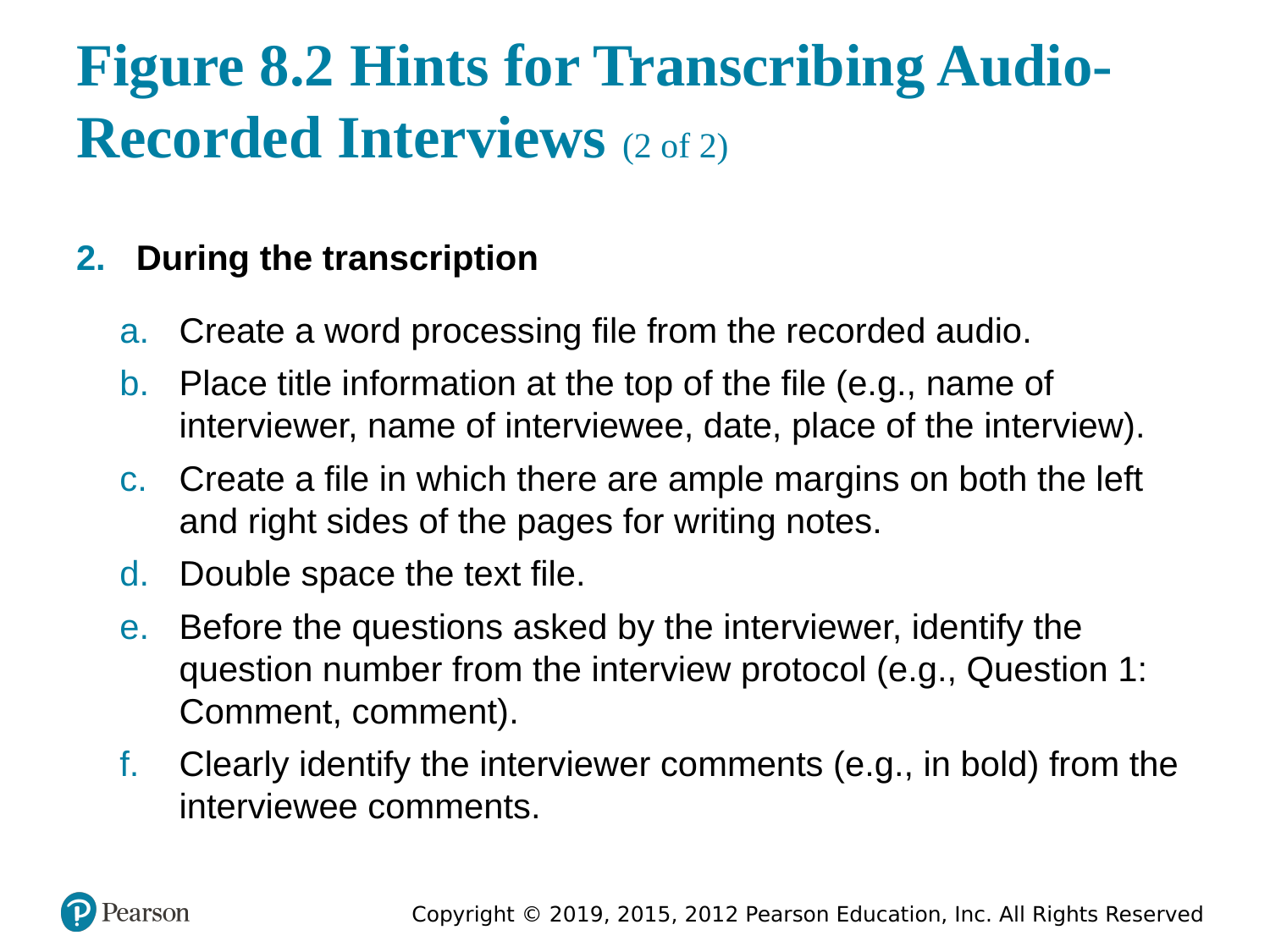

# Figure 8.2 Hints for Transcribing Audio-Recorded Interviews (2 of 2)
During the transcription
Create a word processing file from the recorded audio.
Place title information at the top of the file (e.g., name of interviewer, name of interviewee, date, place of the interview).
Create a file in which there are ample margins on both the left and right sides of the pages for writing notes.
Double space the text file.
Before the questions asked by the interviewer, identify the question number from the interview protocol (e.g., Question 1: Comment, comment).
Clearly identify the interviewer comments (e.g., in bold) from the interviewee comments.